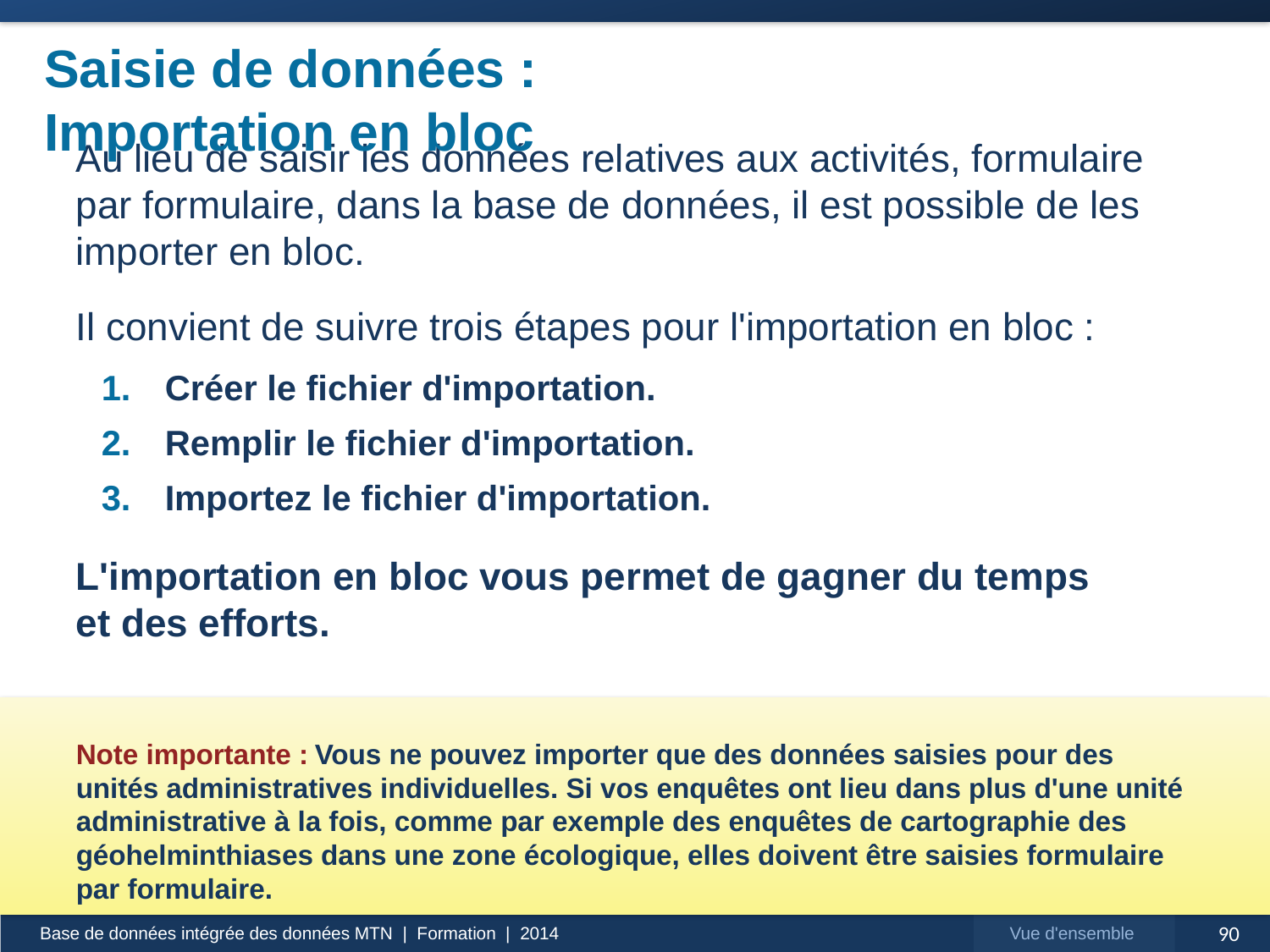

# Saisie de données : Importation en bloc
Au lieu de saisir les données relatives aux activités, formulaire par formulaire, dans la base de données, il est possible de les importer en bloc.
Il convient de suivre trois étapes pour l'importation en bloc :
Créer le fichier d'importation.
Remplir le fichier d'importation.
Importez le fichier d'importation.
L'importation en bloc vous permet de gagner du temps
et des efforts.

Note importante : Vous ne pouvez importer que des données saisies pour des unités administratives individuelles. Si vos enquêtes ont lieu dans plus d'une unité administrative à la fois, comme par exemple des enquêtes de cartographie des géohelminthiases dans une zone écologique, elles doivent être saisies formulaire par formulaire.